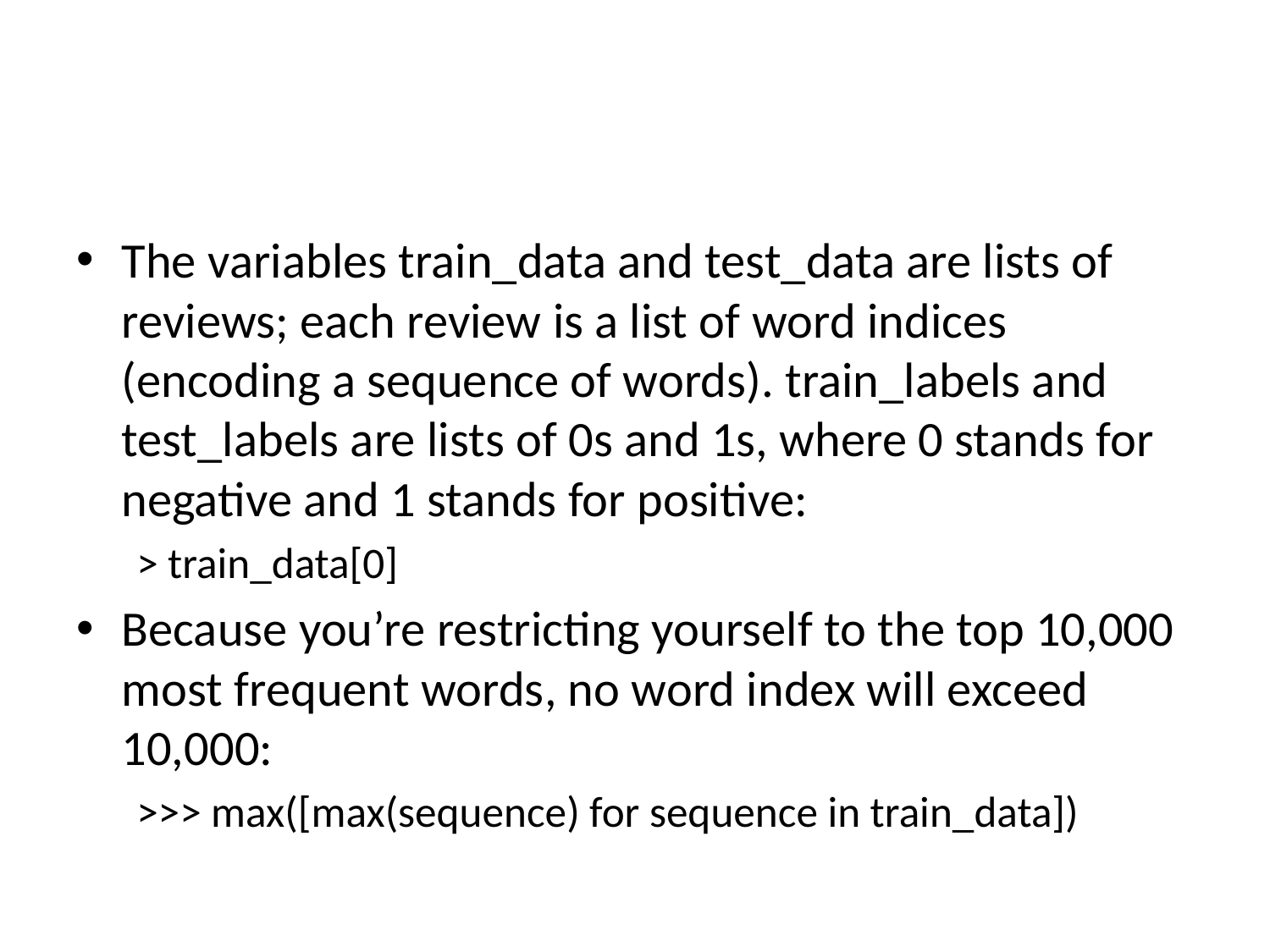

#
The variables train_data and test_data are lists of reviews; each review is a list of word indices (encoding a sequence of words). train_labels and test_labels are lists of 0s and 1s, where 0 stands for negative and 1 stands for positive:
> train_data[0]
Because you’re restricting yourself to the top 10,000 most frequent words, no word index will exceed 10,000:
>>> max([max(sequence) for sequence in train_data])